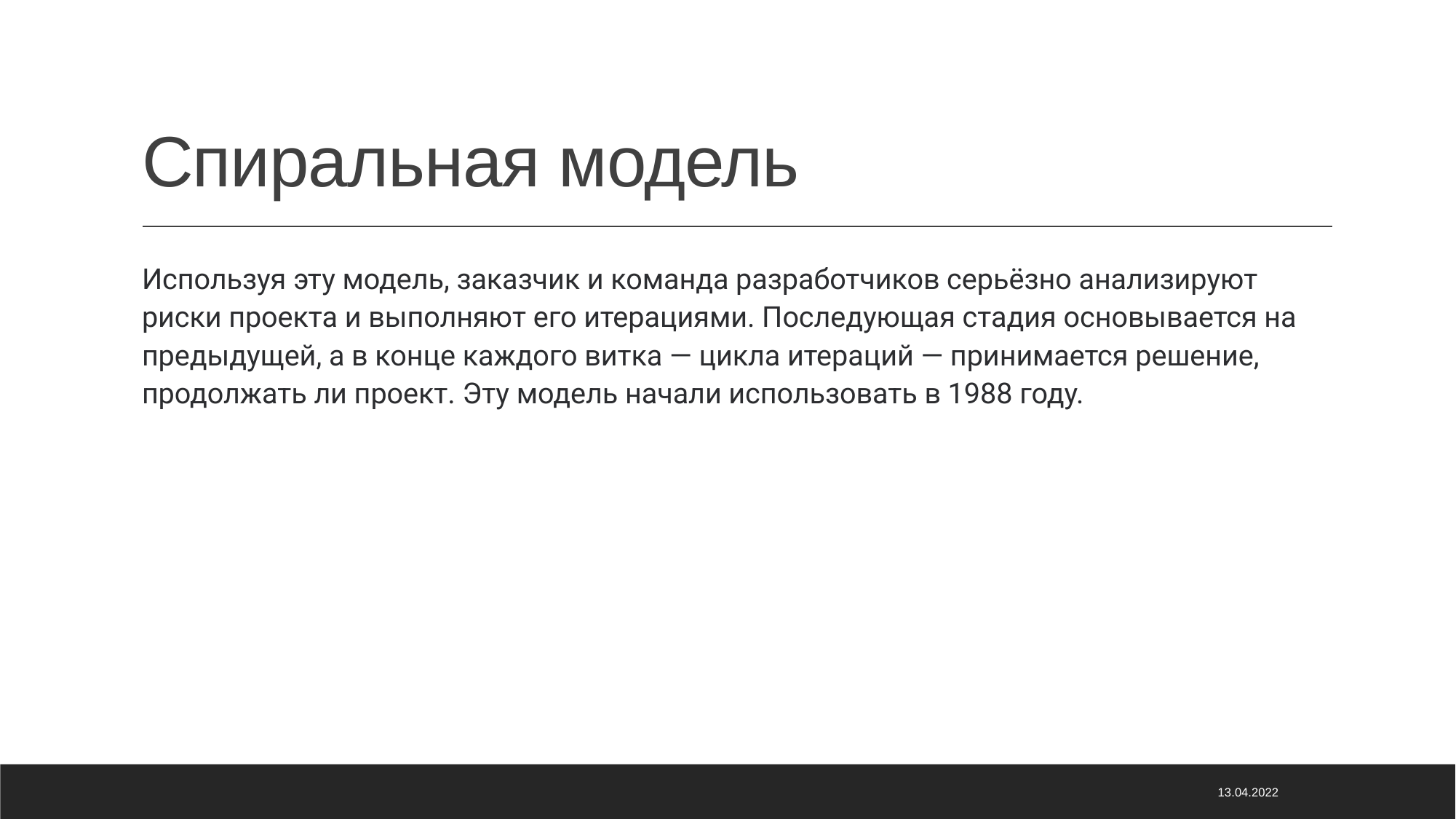

# Спиральная модель
Используя эту модель, заказчик и команда разработчиков серьёзно анализируют риски проекта и выполняют его итерациями. Последующая стадия основывается на предыдущей, а в конце каждого витка — цикла итераций — принимается решение, продолжать ли проект. Эту модель начали использовать в 1988 году.
13.04.2022